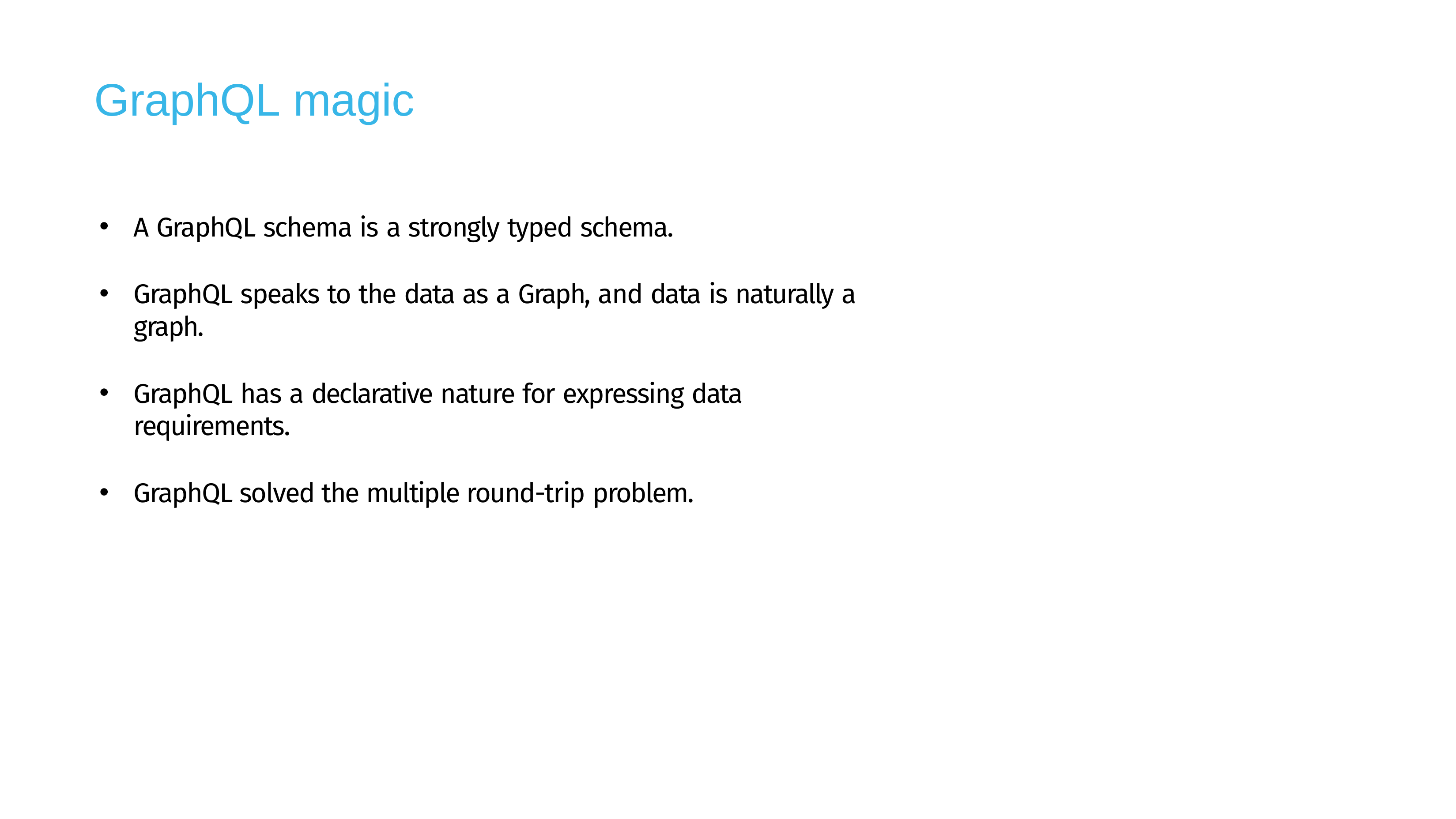

# GraphQL magic
A GraphQL schema is a strongly typed schema.

GraphQL speaks to the data as a Graph, and data is naturally a graph.

GraphQL has a declarative nature for expressing data requirements.

GraphQL solved the multiple round-trip problem.